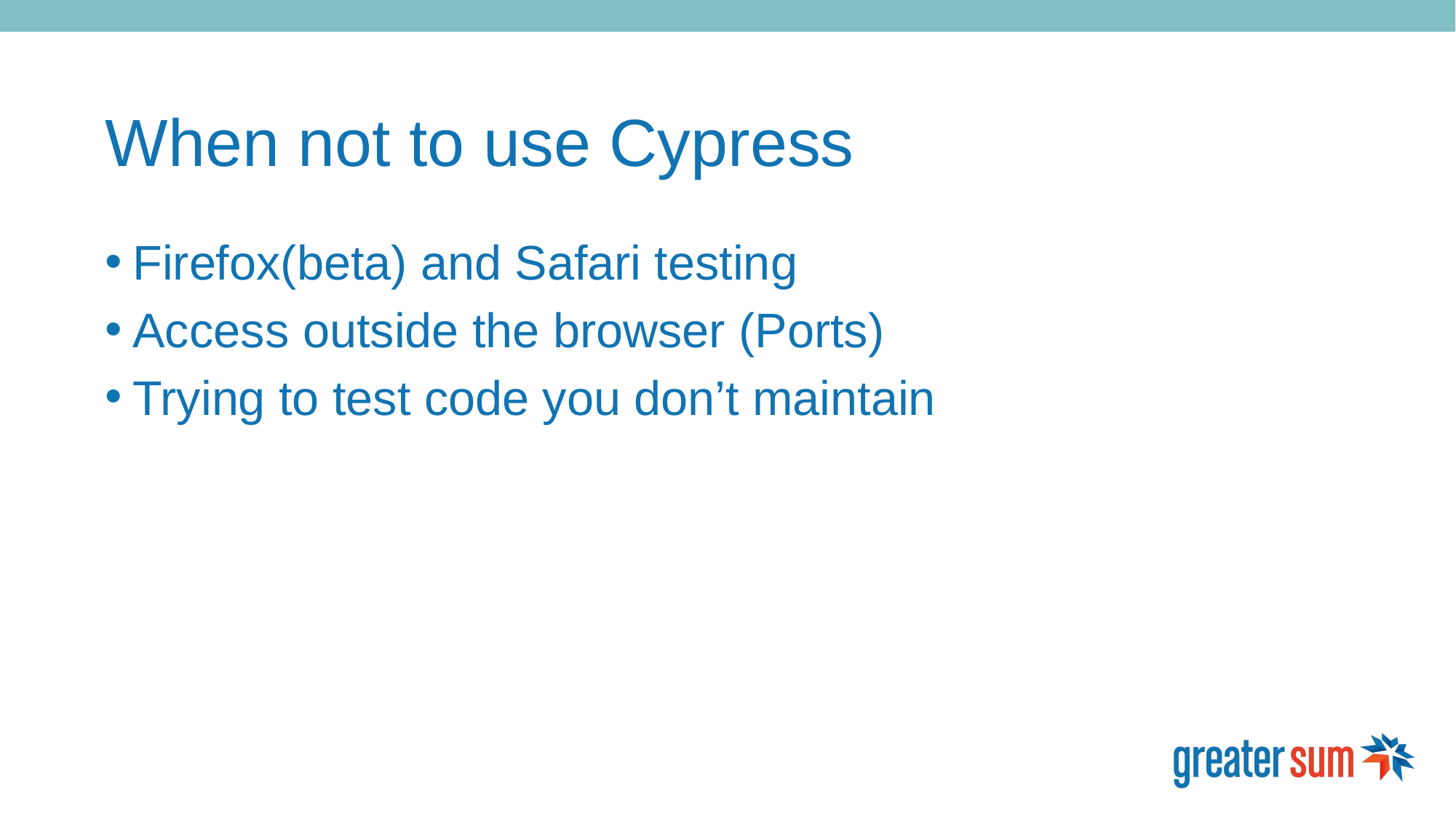

# When not to use Cypress
Firefox(beta) and Safari testing
Access outside the browser (Ports)
Trying to test code you don’t maintain